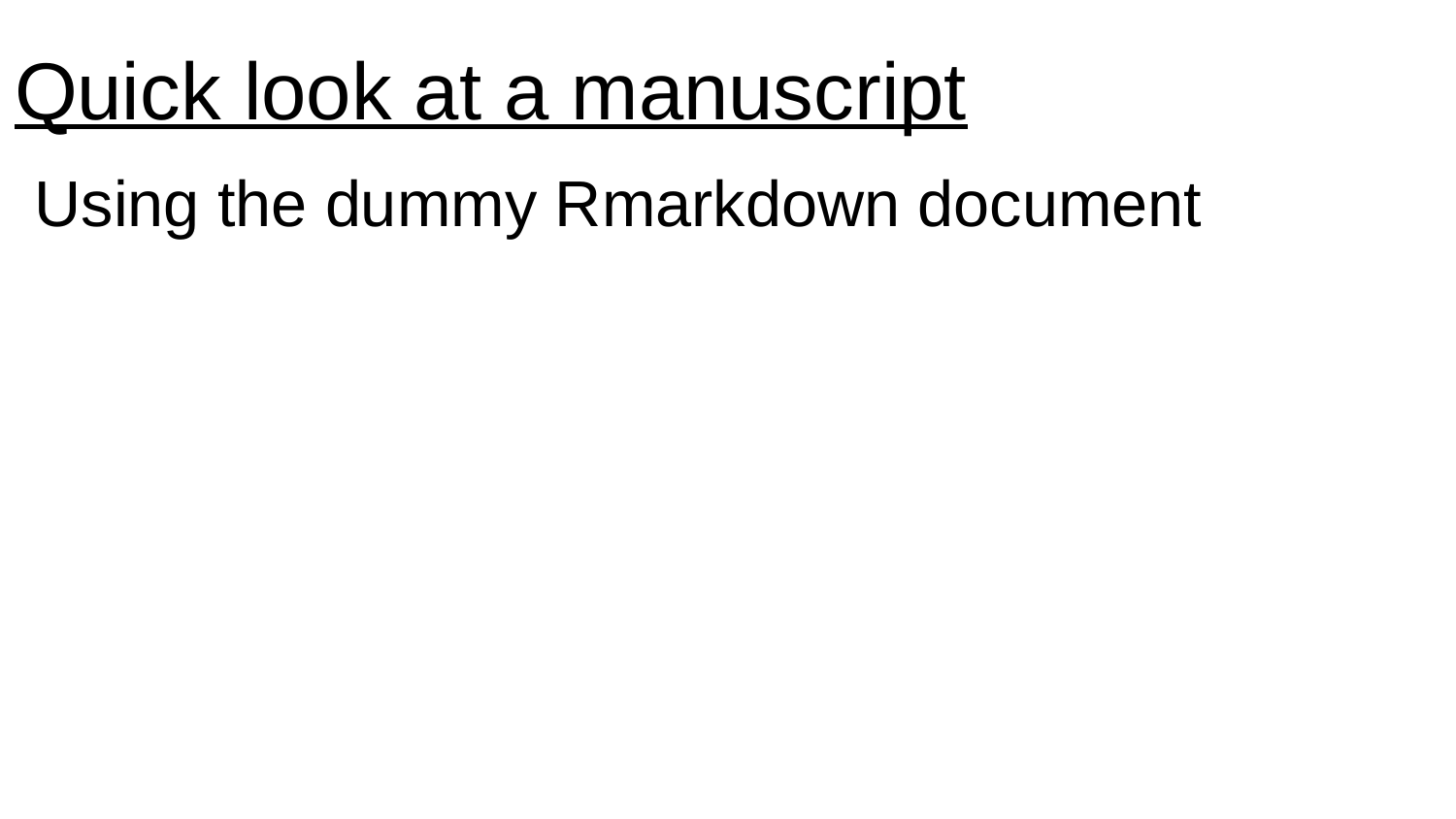

# Quick look at a manuscript
Using the dummy Rmarkdown document